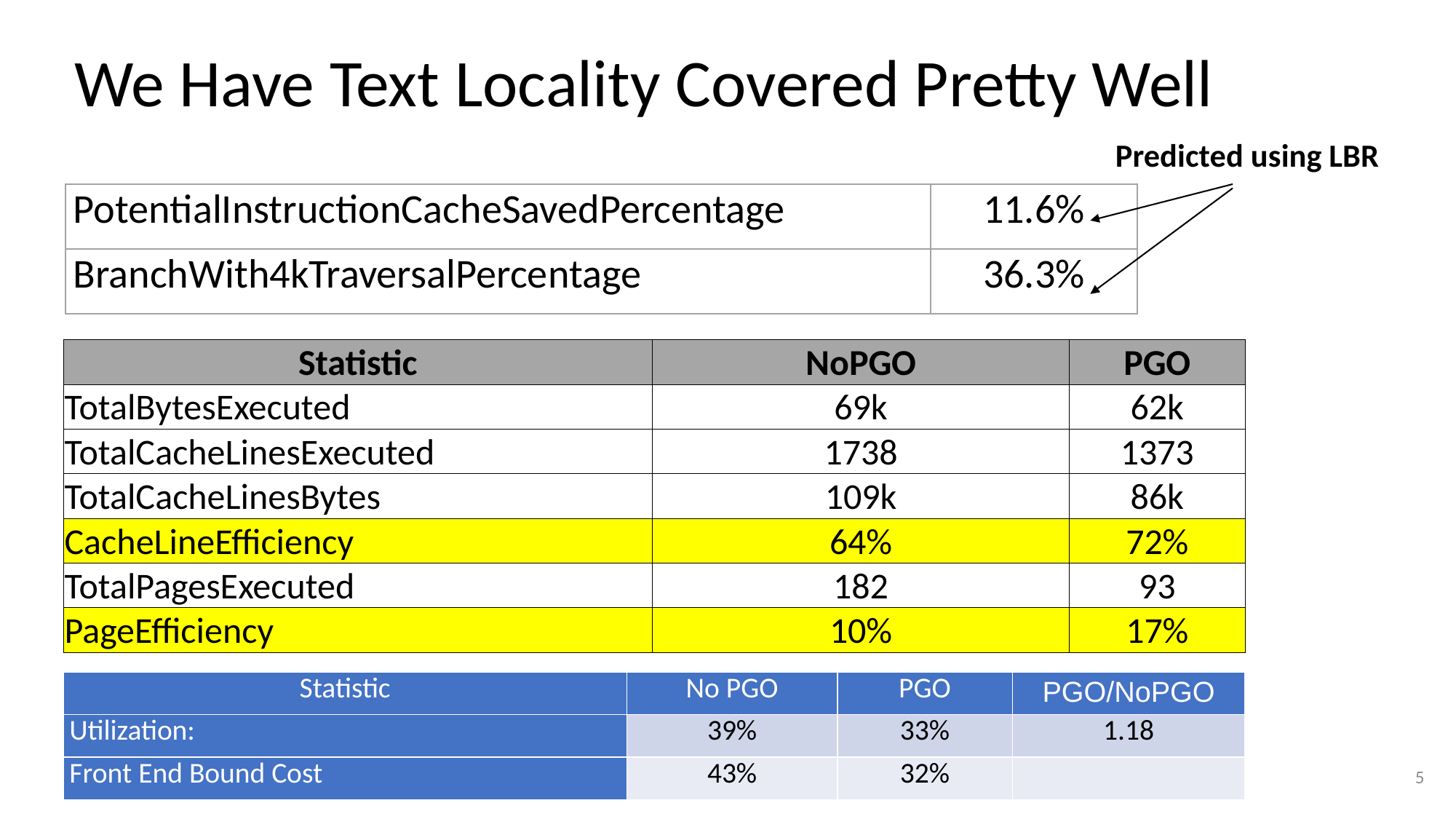

# We Have Text Locality Covered Pretty Well
Predicted using LBR
| PotentialInstructionCacheSavedPercentage | 11.6% |
| --- | --- |
| BranchWith4kTraversalPercentage | 36.3% |
| Statistic | NoPGO | PGO |
| --- | --- | --- |
| TotalBytesExecuted | 69k | 62k |
| TotalCacheLinesExecuted | 1738 | 1373 |
| TotalCacheLinesBytes | 109k | 86k |
| CacheLineEfficiency | 64% | 72% |
| TotalPagesExecuted | 182 | 93 |
| PageEfficiency | 10% | 17% |
| Statistic | No PGO | PGO | PGO/NoPGO |
| --- | --- | --- | --- |
| Utilization: | 39% | 33% | 1.18 |
| Front End Bound Cost | 43% | 32% |  |
5